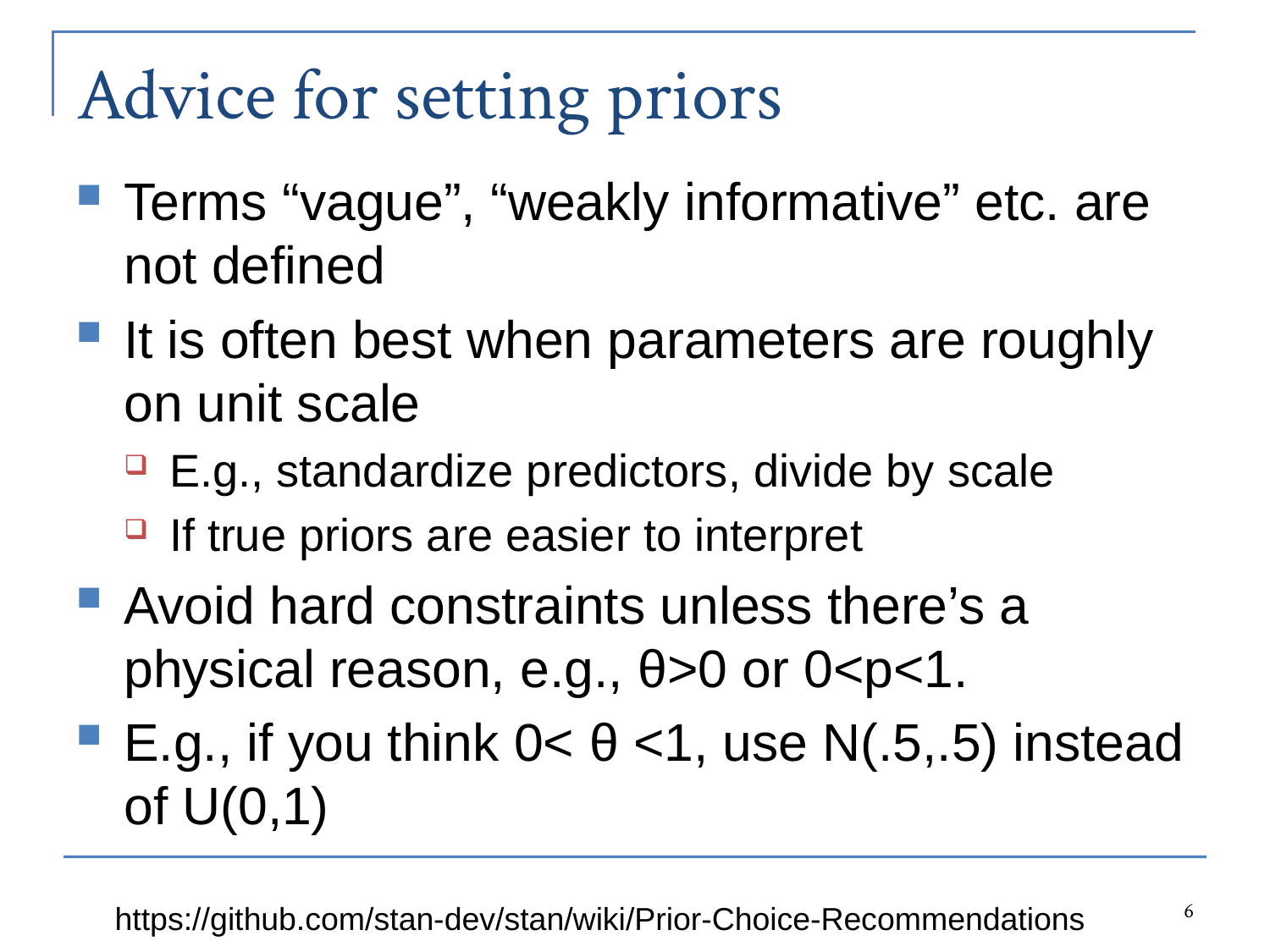

# Advice for setting priors
Terms “vague”, “weakly informative” etc. are not defined
It is often best when parameters are roughly on unit scale
E.g., standardize predictors, divide by scale
If true priors are easier to interpret
Avoid hard constraints unless there’s a physical reason, e.g., θ>0 or 0<p<1.
E.g., if you think 0< θ <1, use N(.5,.5) instead of U(0,1)
6
https://github.com/stan-dev/stan/wiki/Prior-Choice-Recommendations